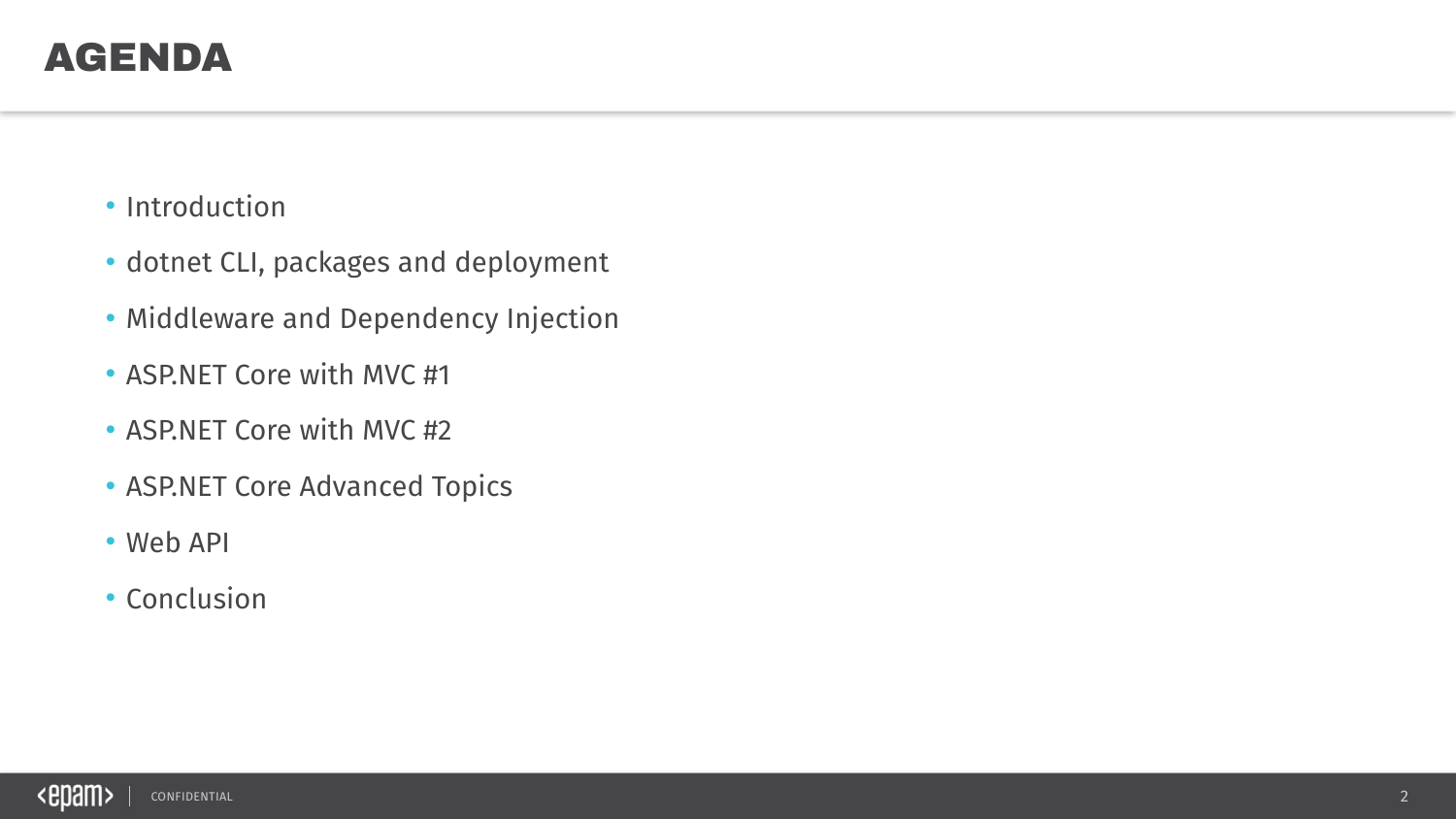

AGENDA
Introduction
dotnet CLI, packages and deployment
Middleware and Dependency Injection
ASP.NET Core with MVC #1
ASP.NET Core with MVC #2
ASP.NET Core Advanced Topics
Web API
Conclusion